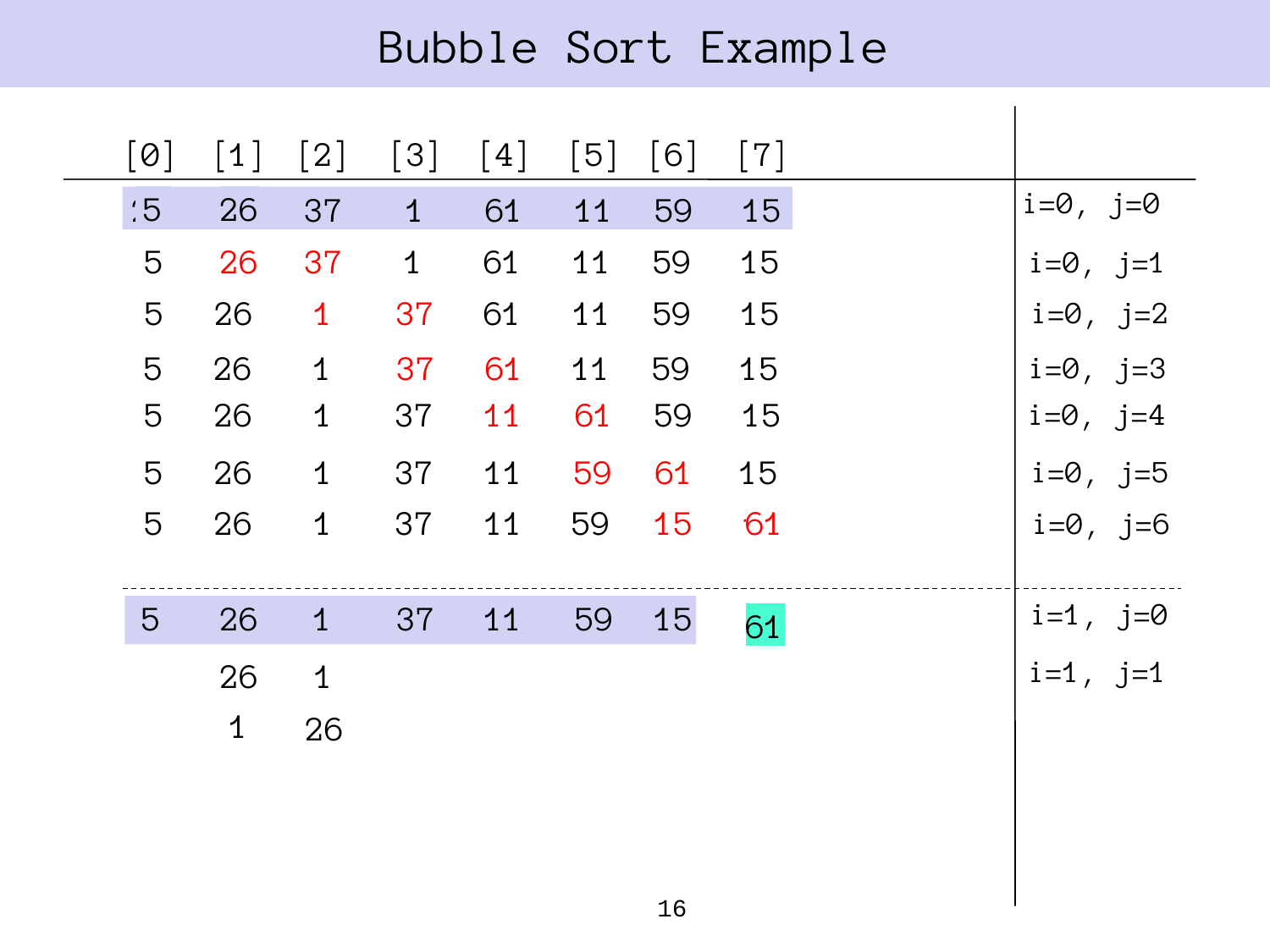

# Bubble Sort Example

[0]
[1]
[2]
[3]
[4]
[5]
[6]
[7]
i=0, j=0

5
26

26
5
37
1
61
11
59
15
i=0, j=1
5
26
37
1
61
11
59
15
i=0, j=2
5
26
37
1
37
1
61
11
59
15
i=0, j=3
5
26
1
37
61
11
59
15
i=0, j=4
5
26
1
37
11
61
61
11
59
15
i=0, j=5
5
26
1
37
11
59
61
59
61
15
i=0, j=6
5
26
1
37
11
59
15
61
15
61
i=1, j=0

5
26
1
37
11
59
15
61
i=1, j=1
26
1
1
26
16